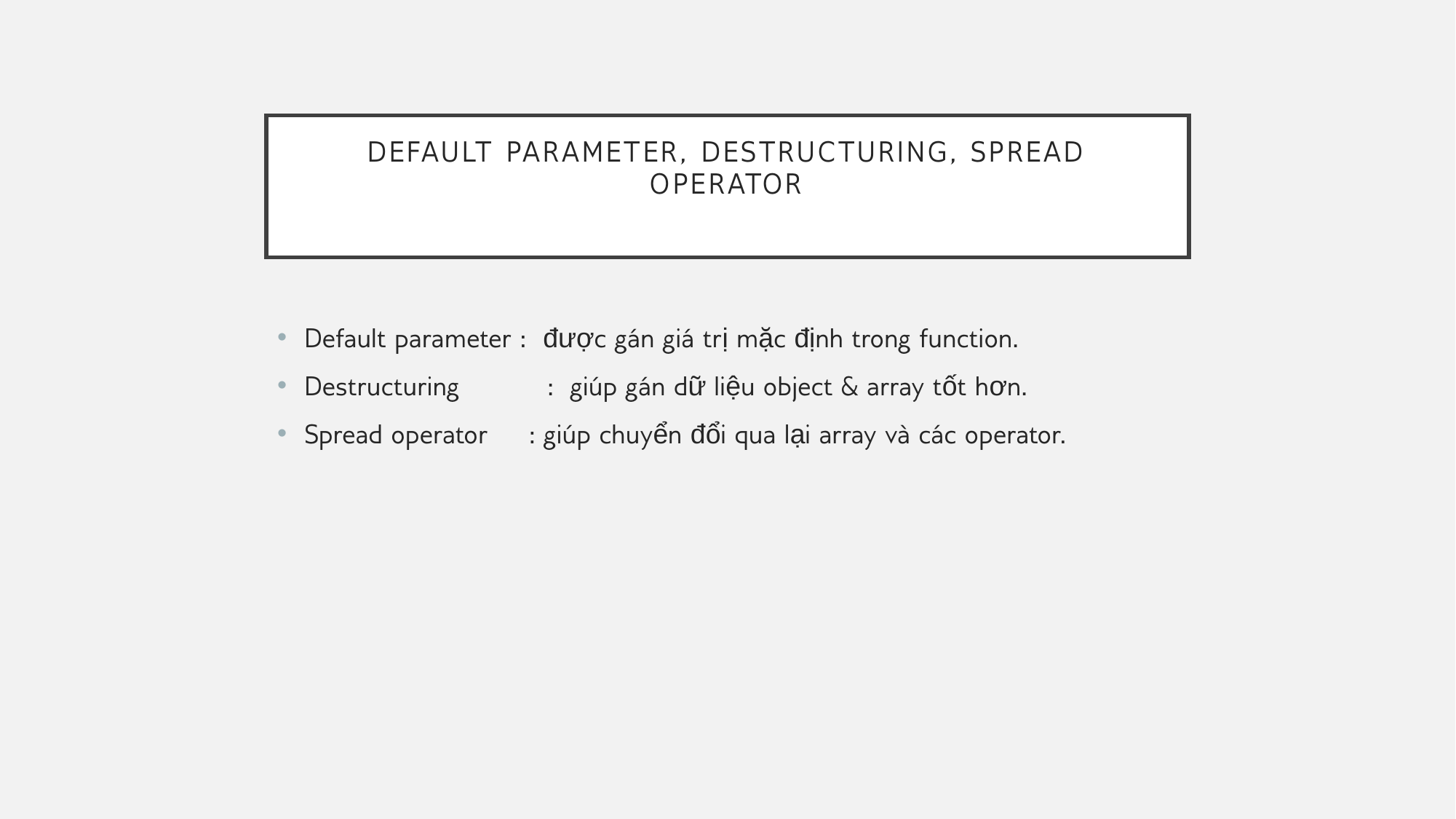

# Default parameter, destructuring, spread operator
Default parameter :  được gán giá trị mặc định trong function.
Destructuring 	   :  giúp gán dữ liệu object & array tốt hơn.
Spread operator     : giúp chuyển đổi qua lại array và các operator.